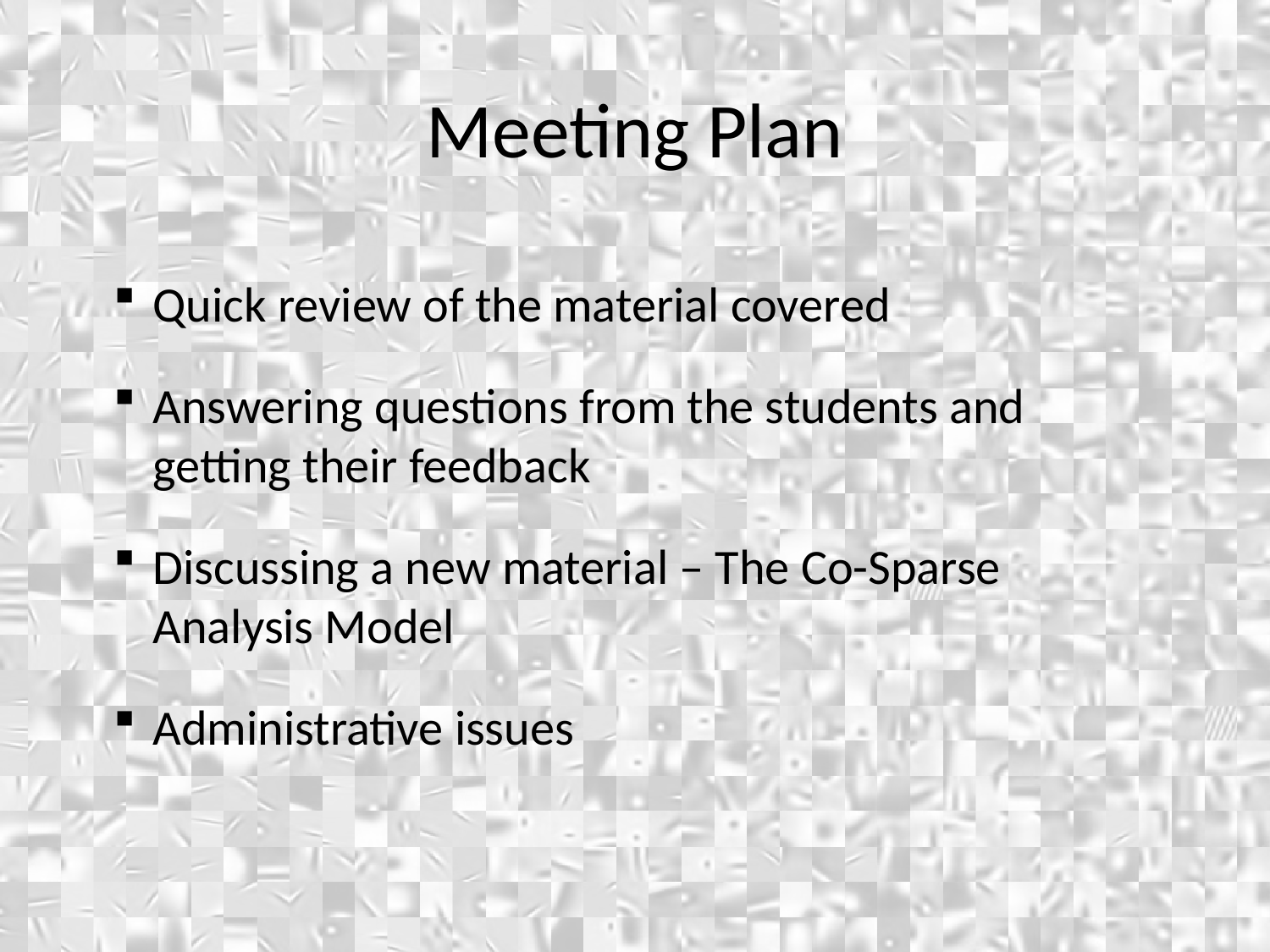

Meeting Plan
Quick review of the material covered

Answering questions from the students and getting their feedback

Discussing a new material – The Co-Sparse Analysis Model

Administrative issues